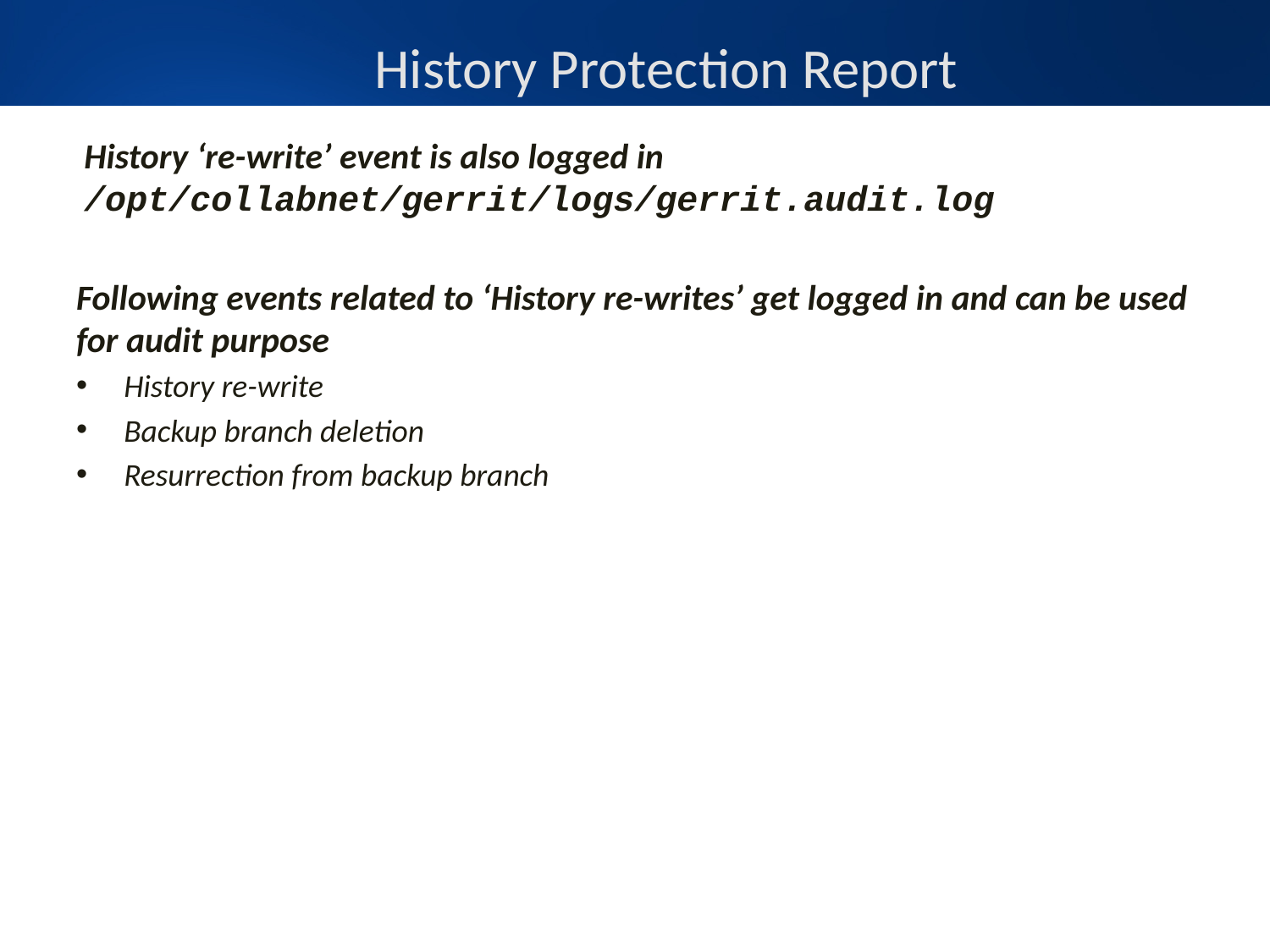

# History Protection Report
History ‘re-write’ event is also logged in /opt/collabnet/gerrit/logs/gerrit.audit.log

Following events related to ‘History re-writes’ get logged in and can be used for audit purpose
History re-write
Backup branch deletion
Resurrection from backup branch